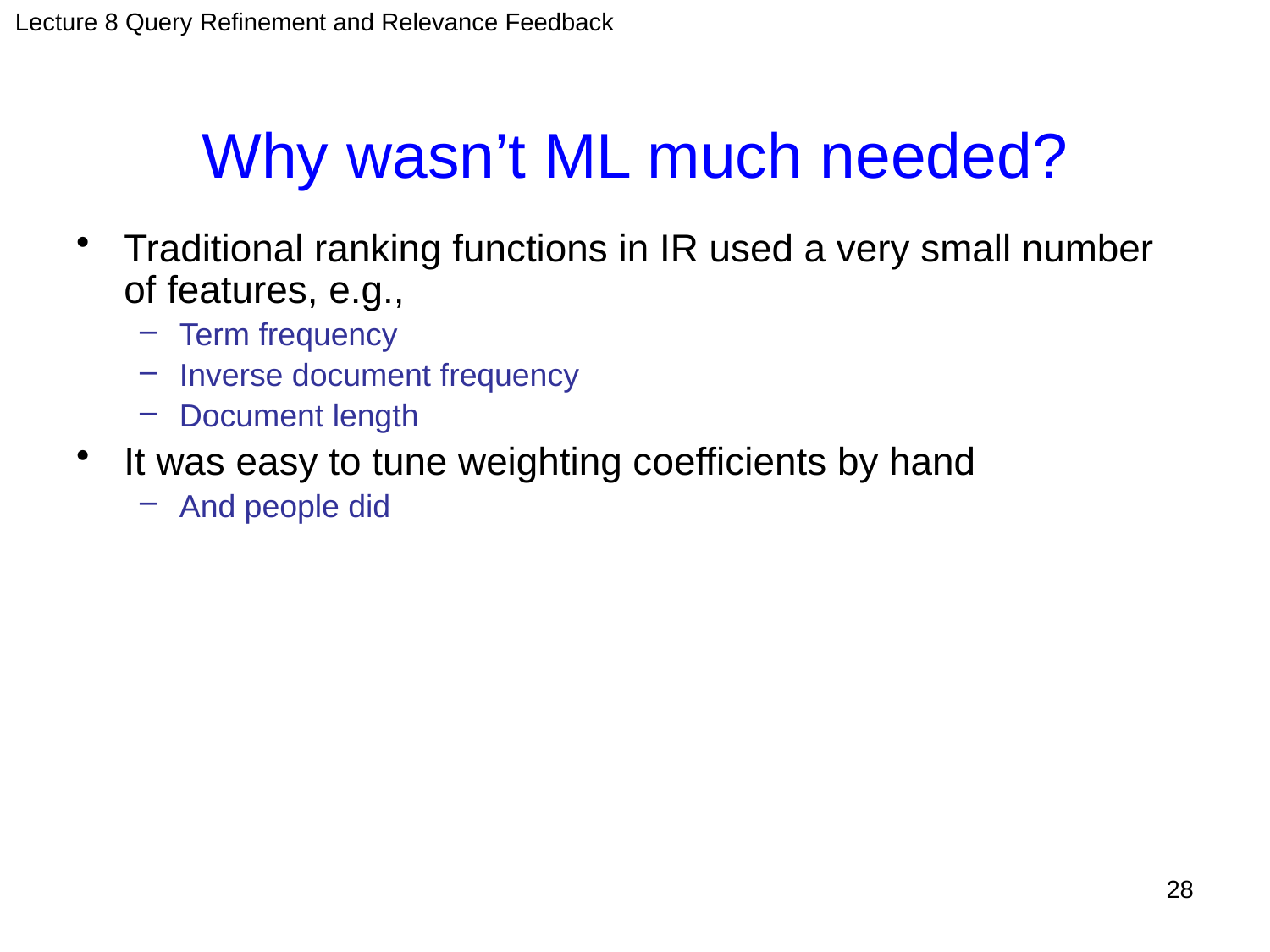

Why wasn’t ML much needed?
Lecture 8 Query Refinement and Relevance Feedback

Traditional ranking functions in IR used a very small number of features, e.g.,
Term frequency
Inverse document frequency
Document length
It was easy to tune weighting coefficients by hand
And people did
28